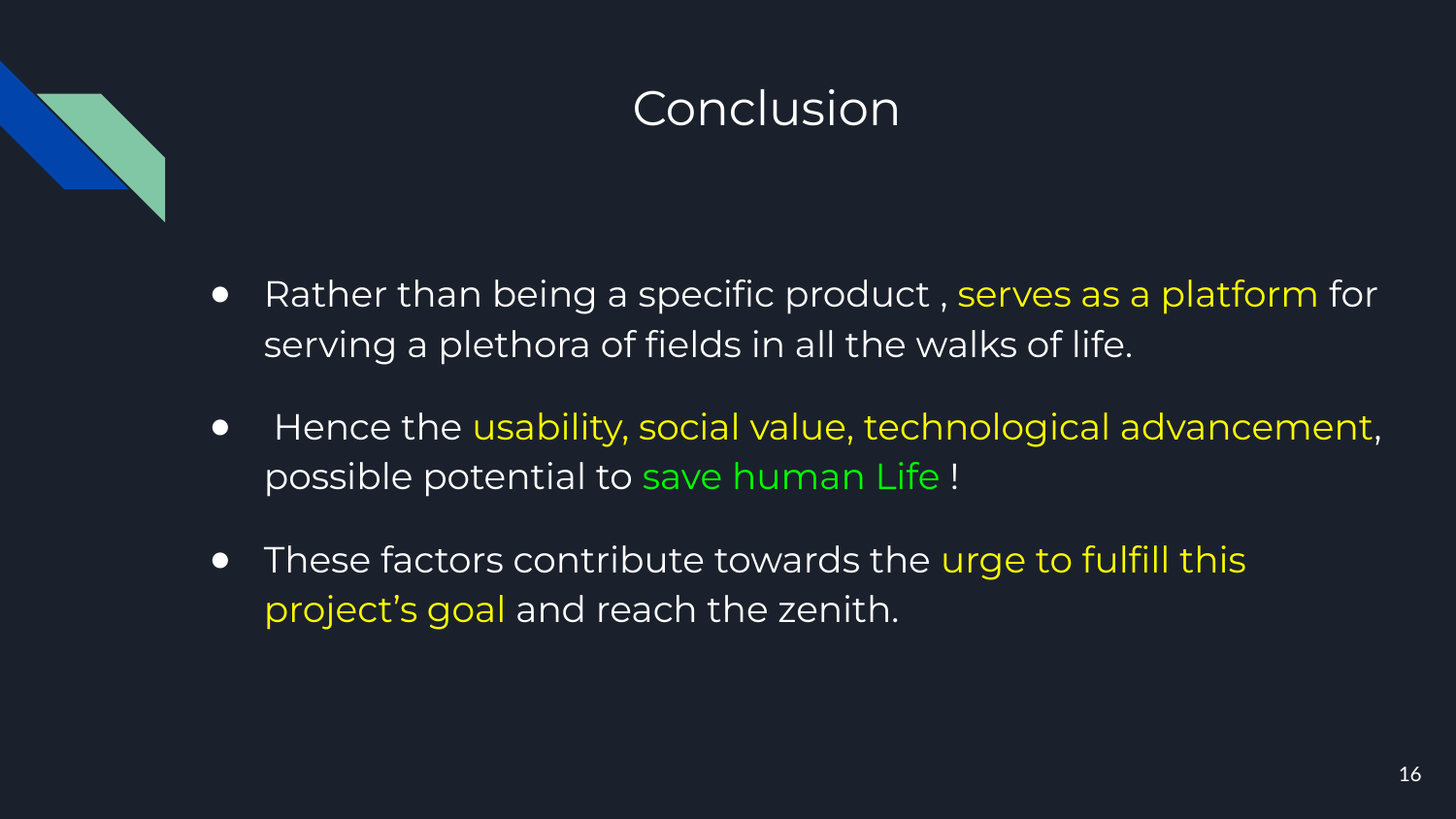

# Conclusion
Rather than being a specific product , serves as a platform for serving a plethora of fields in all the walks of life.
 Hence the usability, social value, technological advancement, possible potential to save human Life !
These factors contribute towards the urge to fulfill this project’s goal and reach the zenith.
16